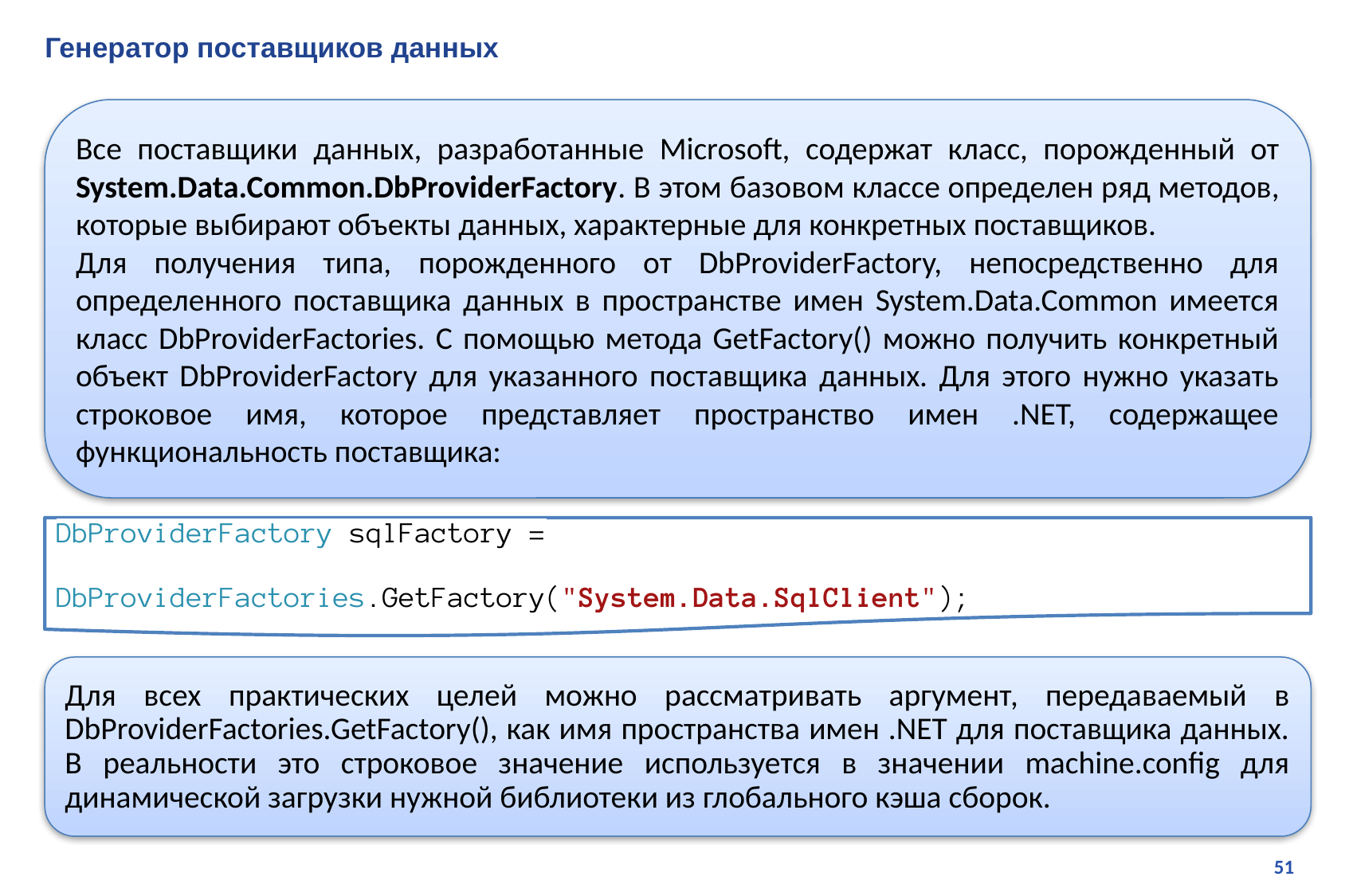

# Генератор поставщиков данных
Все поставщики данных, разработанные Microsoft, содержат класс, порожденный от System.Data.Common.DbProviderFactory. В этом базовом классе определен ряд методов, которые выбирают объекты данных, характерные для конкретных поставщиков.
Для получения типа, порожденного от DbProviderFactory, непосредственно для определенного поставщика данных в пространстве имен System.Data.Common имеется класс DbProviderFactories. С помощью метода GetFactory() можно получить конкретный объект DbProviderFactory для указанного поставщика данных. Для этого нужно указать строковое имя, которое представляет пространство имен .NET, содержащее функциональность поставщика:
DbProviderFactory sqlFactory =
 					DbProviderFactories.GetFactory("System.Data.SqlClient");
Для всех практических целей можно рассматривать аргумент, передаваемый в DbProviderFactories.GetFactory(), как имя пространства имен .NET для поставщика данных. В реальности это строковое значение используется в значении machine.config для динамической загрузки нужной библиотеки из глобального кэша сборок.